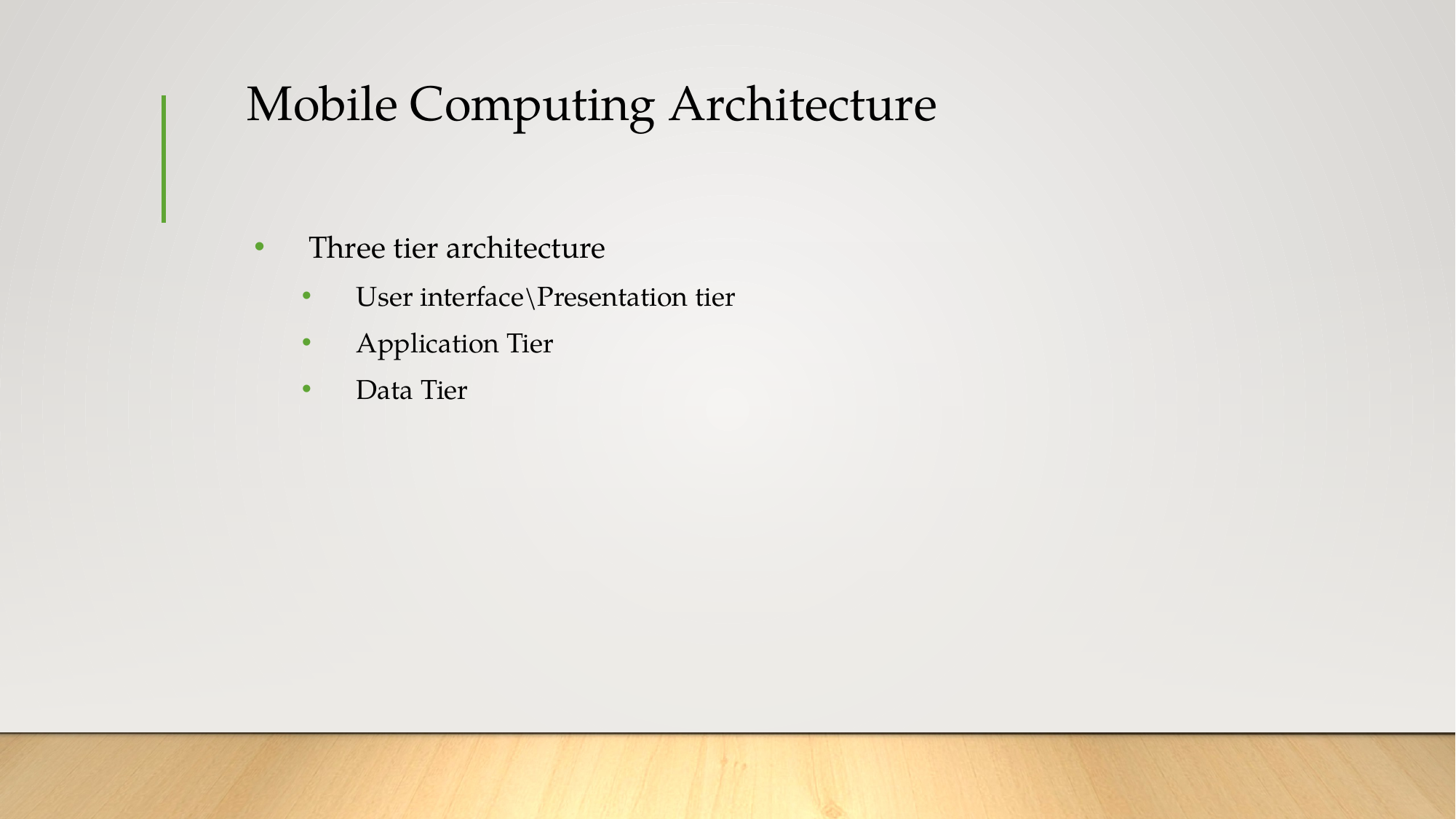

# Mobile Computing Architecture

Three tier architecture
User interface\Presentation tier
Application Tier
Data Tier